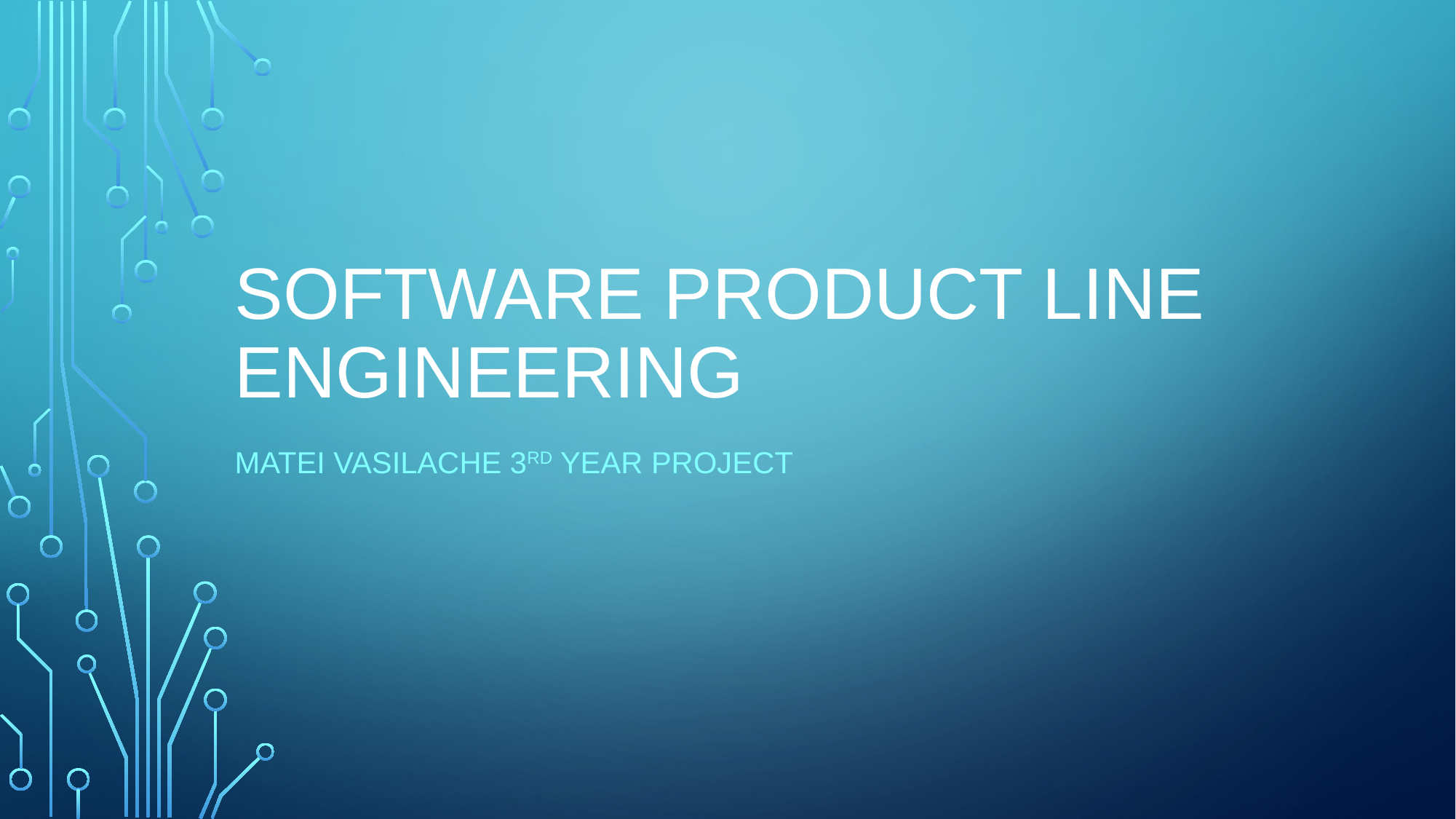

# Software Product line engineering
Matei vASILACHE 3rd year project